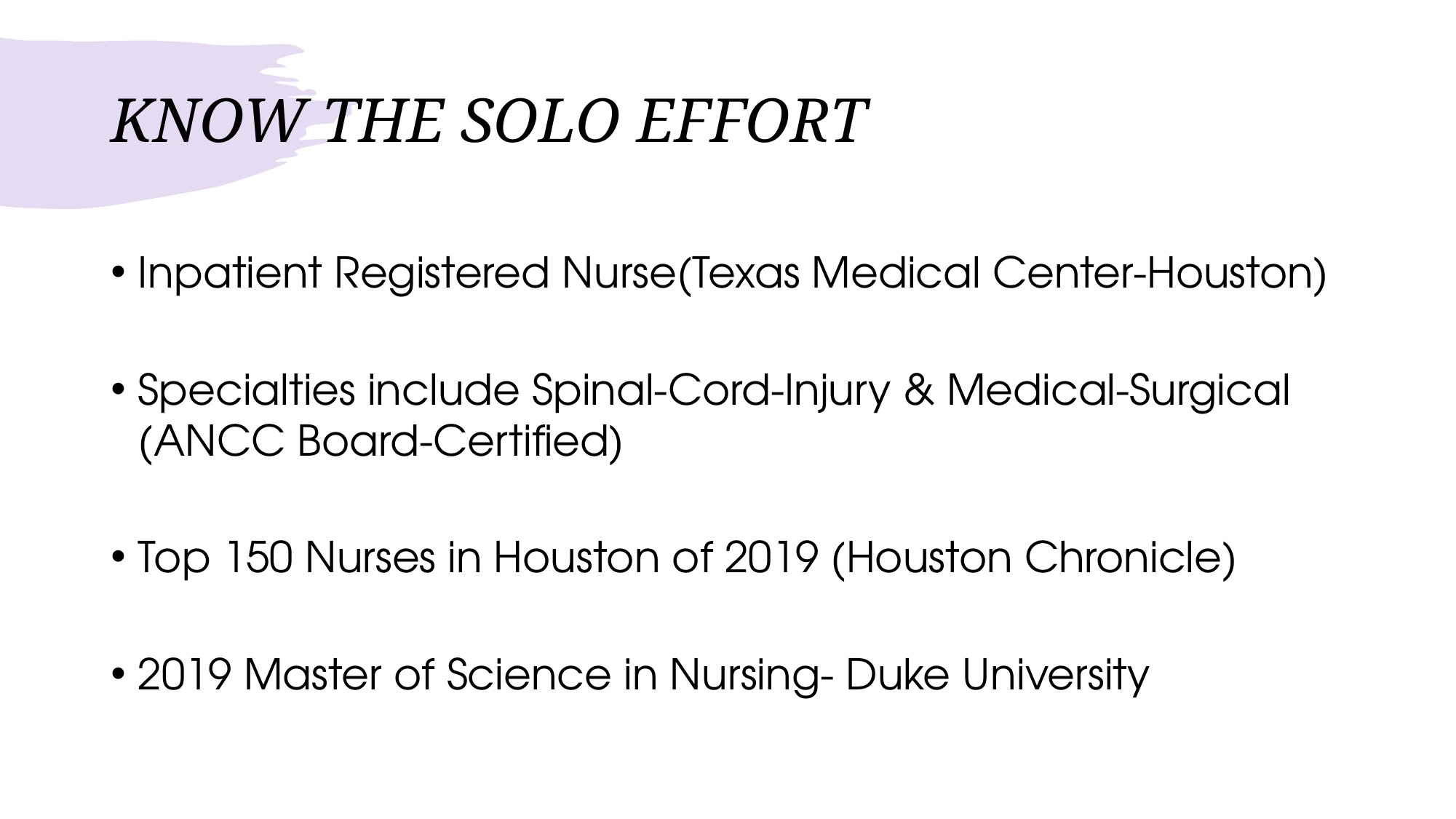

# KNOW THE SOLO EFFORT
Inpatient Registered Nurse(Texas Medical Center-Houston)
Specialties include Spinal-Cord-Injury & Medical-Surgical (ANCC Board-Certified)
Top 150 Nurses in Houston of 2019 (Houston Chronicle)
2019 Master of Science in Nursing- Duke University